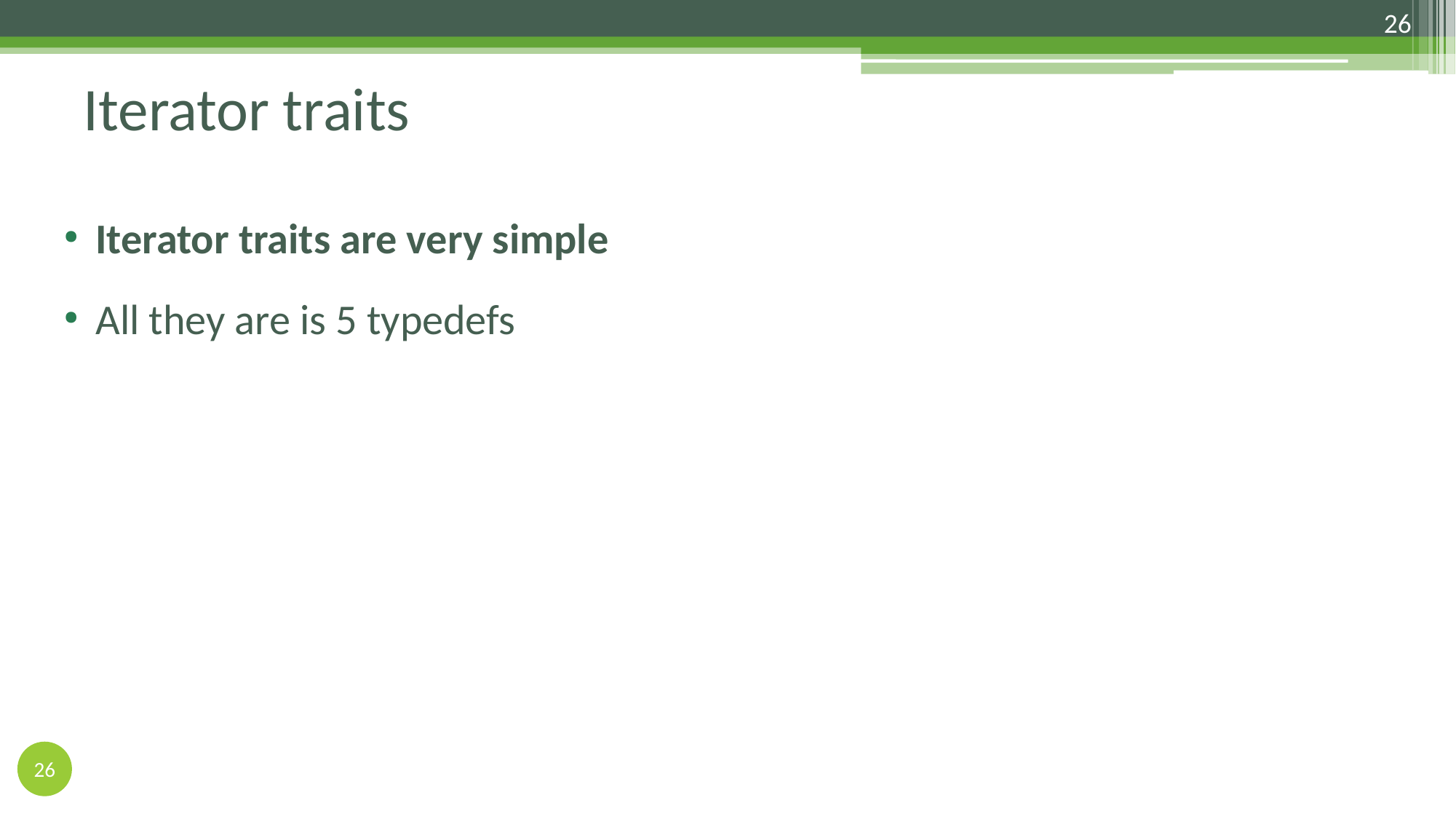

26
# Iterator traits
Iterator traits are very simple
All they are is 5 typedefs